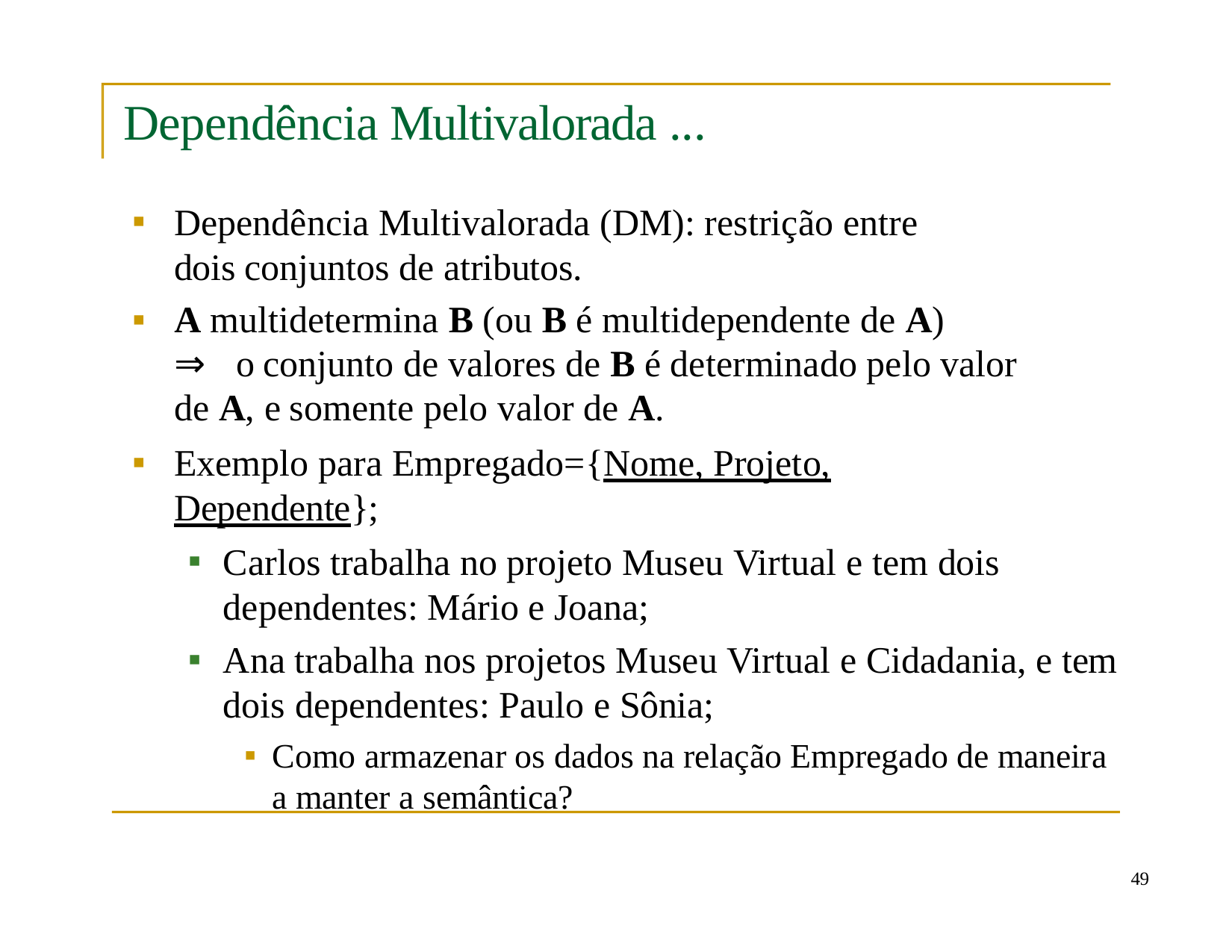

# Dependência Multivalorada ...
Dependência Multivalorada (DM): restrição entre dois conjuntos de atributos.
A multidetermina B (ou B é multidependente de A)	⇒ o conjunto de valores de B é determinado pelo valor de A, e somente pelo valor de A.
Exemplo para Empregado={Nome, Projeto, Dependente};
Carlos trabalha no projeto Museu Virtual e tem dois dependentes: Mário e Joana;
Ana trabalha nos projetos Museu Virtual e Cidadania, e tem dois dependentes: Paulo e Sônia;
Como armazenar os dados na relação Empregado de maneira a manter a semântica?

49